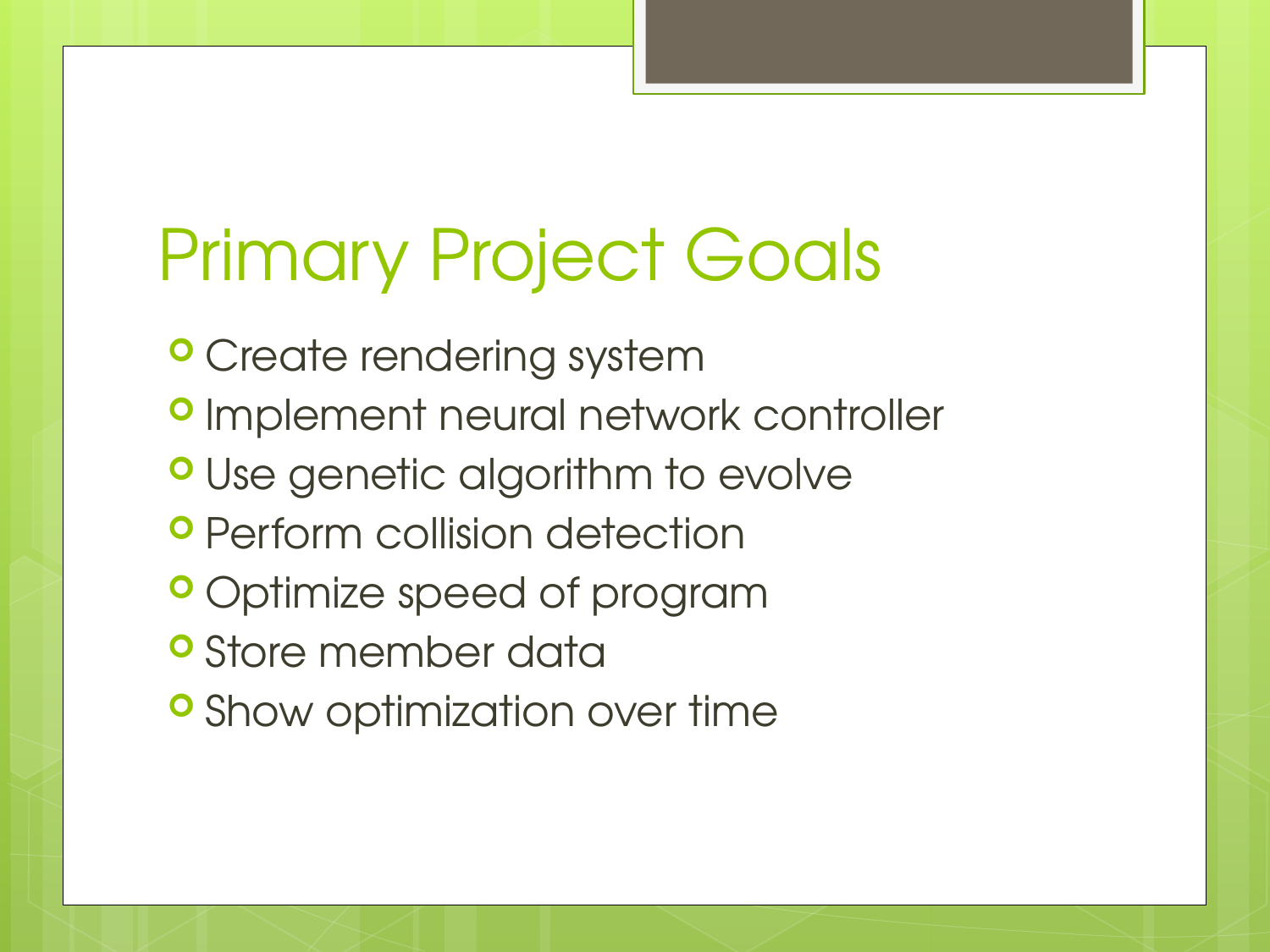

# Primary Project Goals
Create rendering system
Implement neural network controller
Use genetic algorithm to evolve
Perform collision detection
Optimize speed of program
Store member data
Show optimization over time